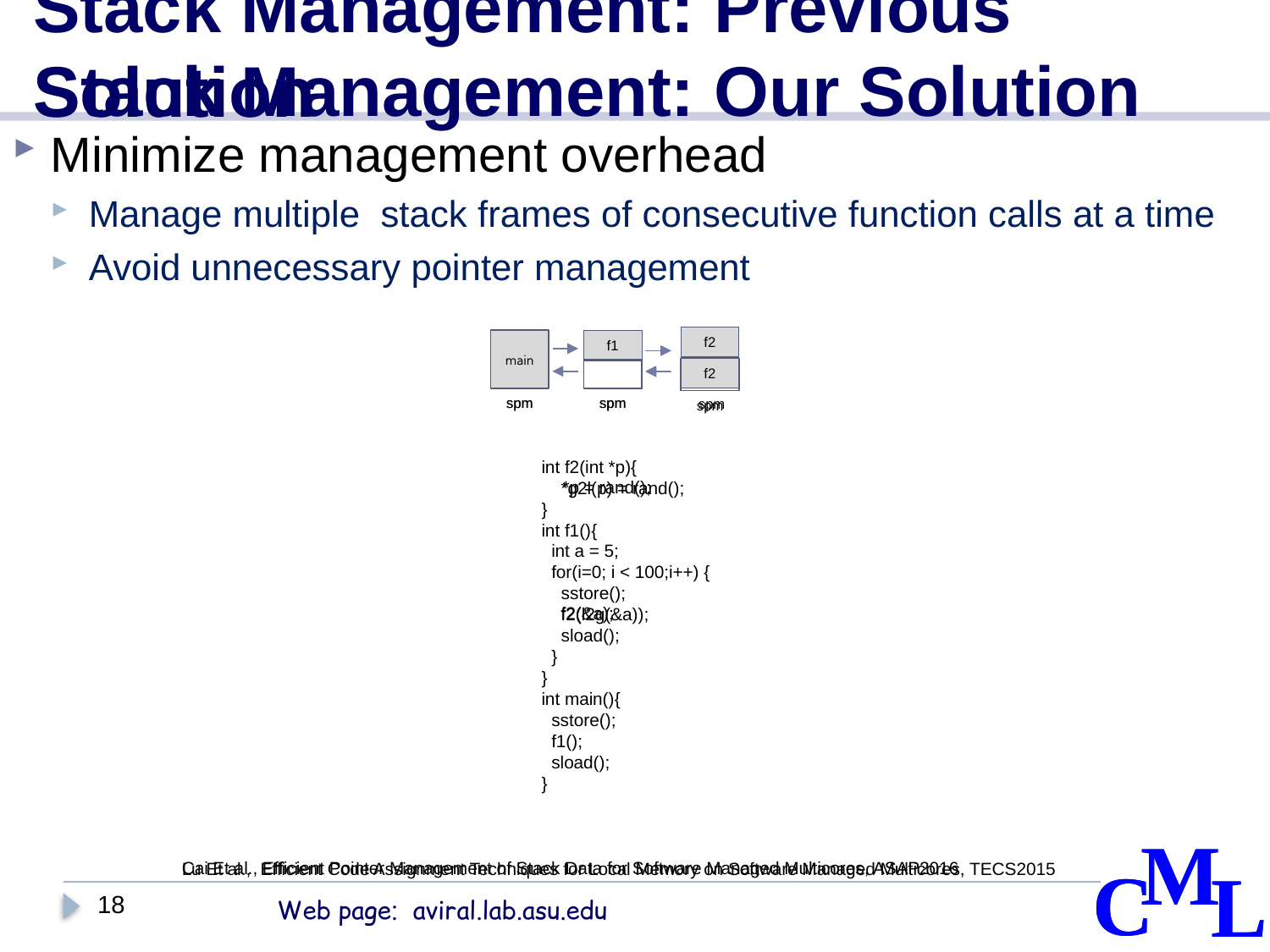

# Stack Management: Our Solution
Stack Management: Previous Solution
Minimize management overhead
Manage multiple  stack frames of consecutive function calls at a time
Avoid unnecessary pointer management
f2
f1
main
f1
main
f1
f2

spm
spm
spm
spm
spm
spm
int f2(int *p){
    *g2l(p) = rand();
}
int f1(){
  int a = 5;
  for(i=0; i < 100;i++) {
    sstore();
    f2(l2g(&a));
    sload();
  }
}
int main(){
  sstore();
  f1();
  sload();
}
*p = rand();
f2(&a);
Cai Et al., Efficient Pointer Management of Stack Data for Software Managed Multicores, ASAP2016
Lu Et al.,  Efficient Code Assignment Techniques for Local Memory on Software Managed Multicores, TECS2015
18